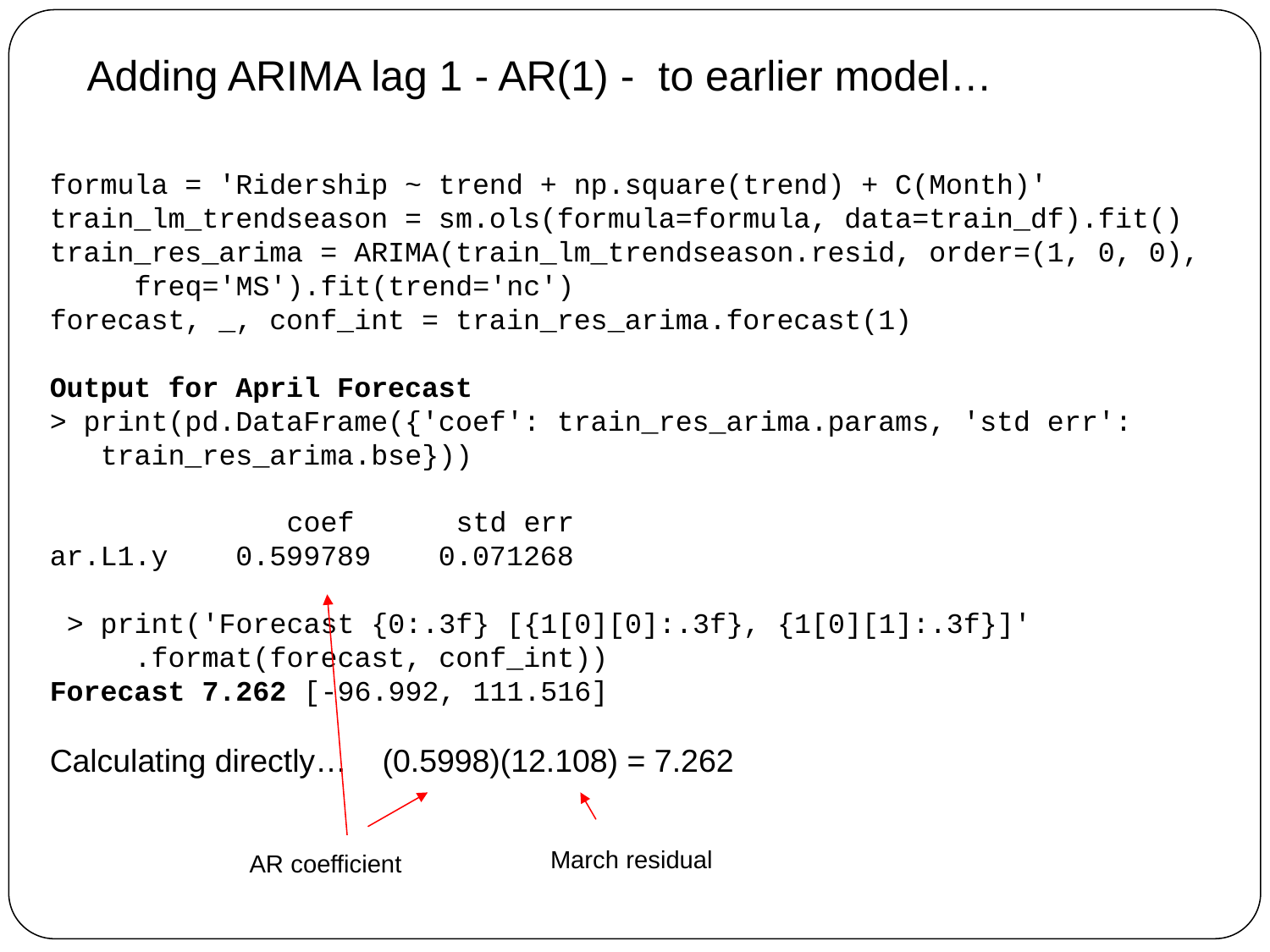

Adding ARIMA lag 1 - AR(1) -  to earlier model…
formula = 'Ridership ~ trend + np.square(trend) + C(Month)'
train_lm_trendseason = sm.ols(formula=formula, data=train_df).fit()
train_res_arima = ARIMA(train_lm_trendseason.resid, order=(1, 0, 0),
     freq='MS').fit(trend='nc')
forecast, _, conf_int = train_res_arima.forecast(1)

Output for April Forecast
> print(pd.DataFrame({'coef': train_res_arima.params, 'std err':
   train_res_arima.bse}))

              coef      std err
ar.L1.y    0.599789    0.071268

 > print('Forecast {0:.3f} [{1[0][0]:.3f}, {1[0][1]:.3f}]'
     .format(forecast, conf_int))
Forecast 7.262 [-96.992, 111.516]

Calculating directly…    (0.5998)(12.108) = 7.262

March residual
AR coefficient